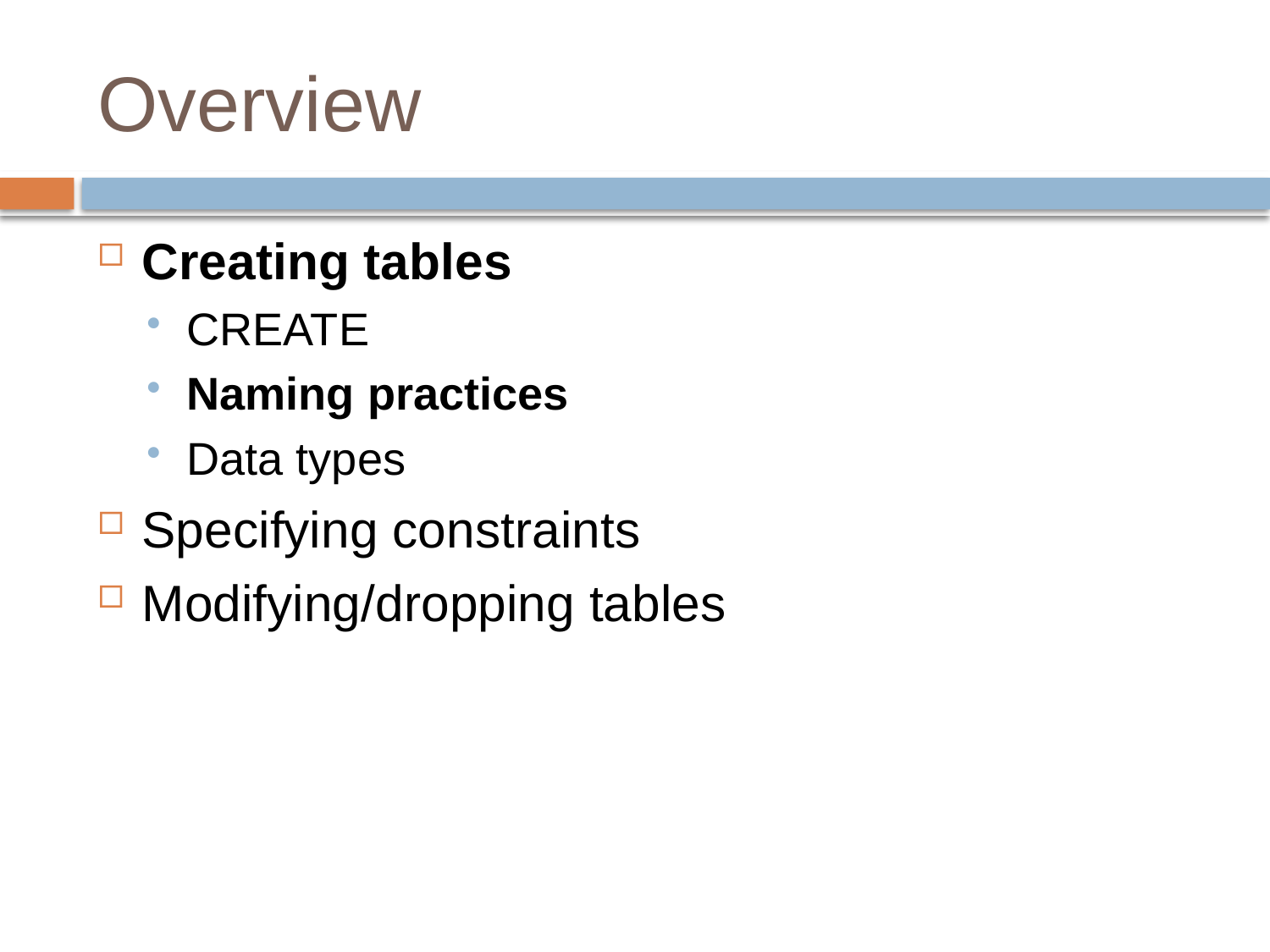

# Overview
Creating tables
CREATE
Naming practices
Data types
Specifying constraints
Modifying/dropping tables